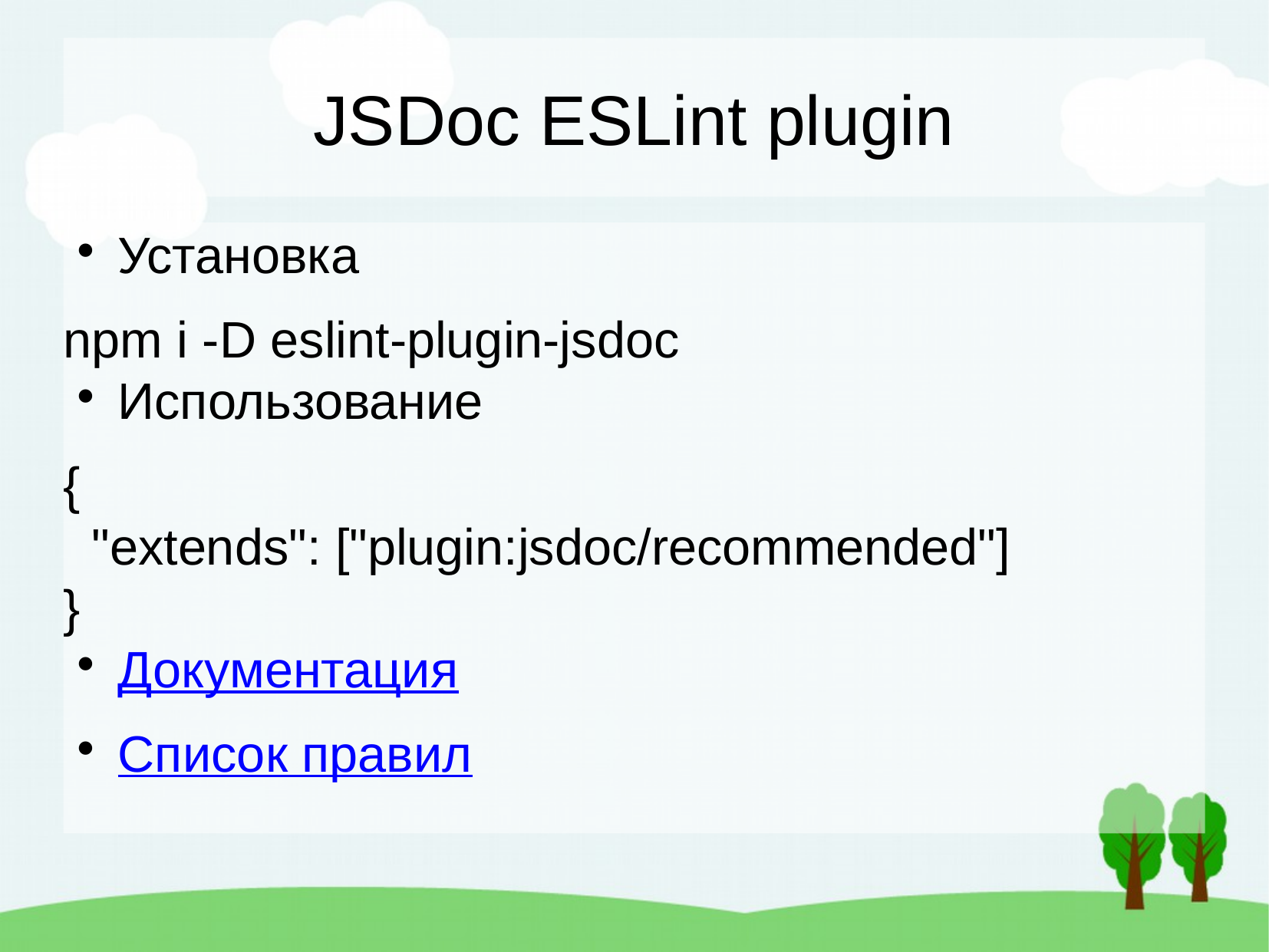

JSDoc ESLint plugin
Установка
npm i -D eslint-plugin-jsdoc
Использование
{
  "extends": ["plugin:jsdoc/recommended"]
}
Документация
Список правил